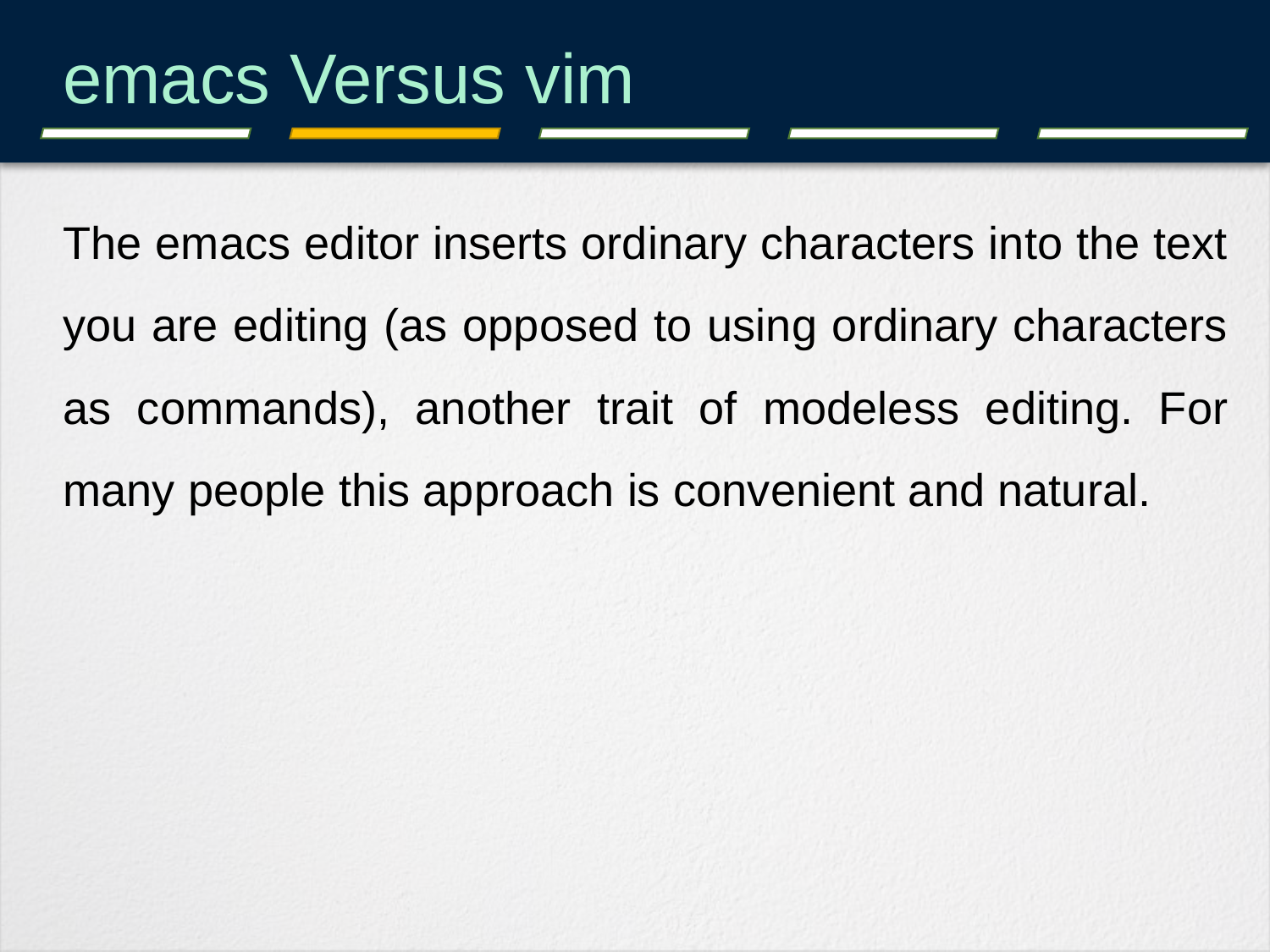

# emacs Versus vim

The emacs editor inserts ordinary characters into the text you are editing (as opposed to using ordinary characters as commands), another trait of modeless editing. For many people this approach is convenient and natural.